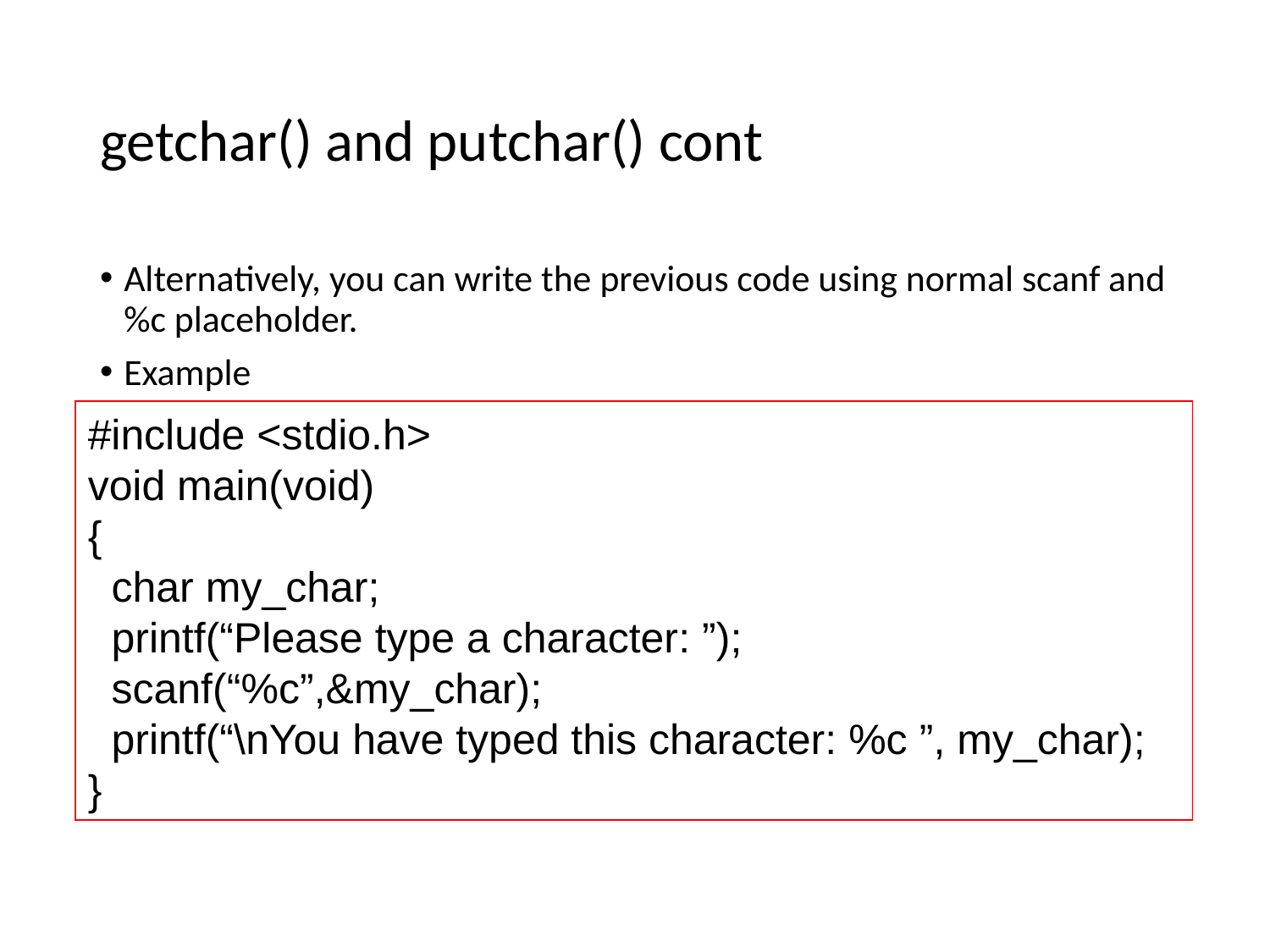

# getchar() and putchar() cont
Alternatively, you can write the previous code using normal scanf and %c placeholder.
Example

#include <stdio.h>
void main(void)
{
  char my_char;
  printf(“Please type a character: ”);
  scanf(“%c”,&my_char);
  printf(“\nYou have typed this character: %c ”, my_char);
}